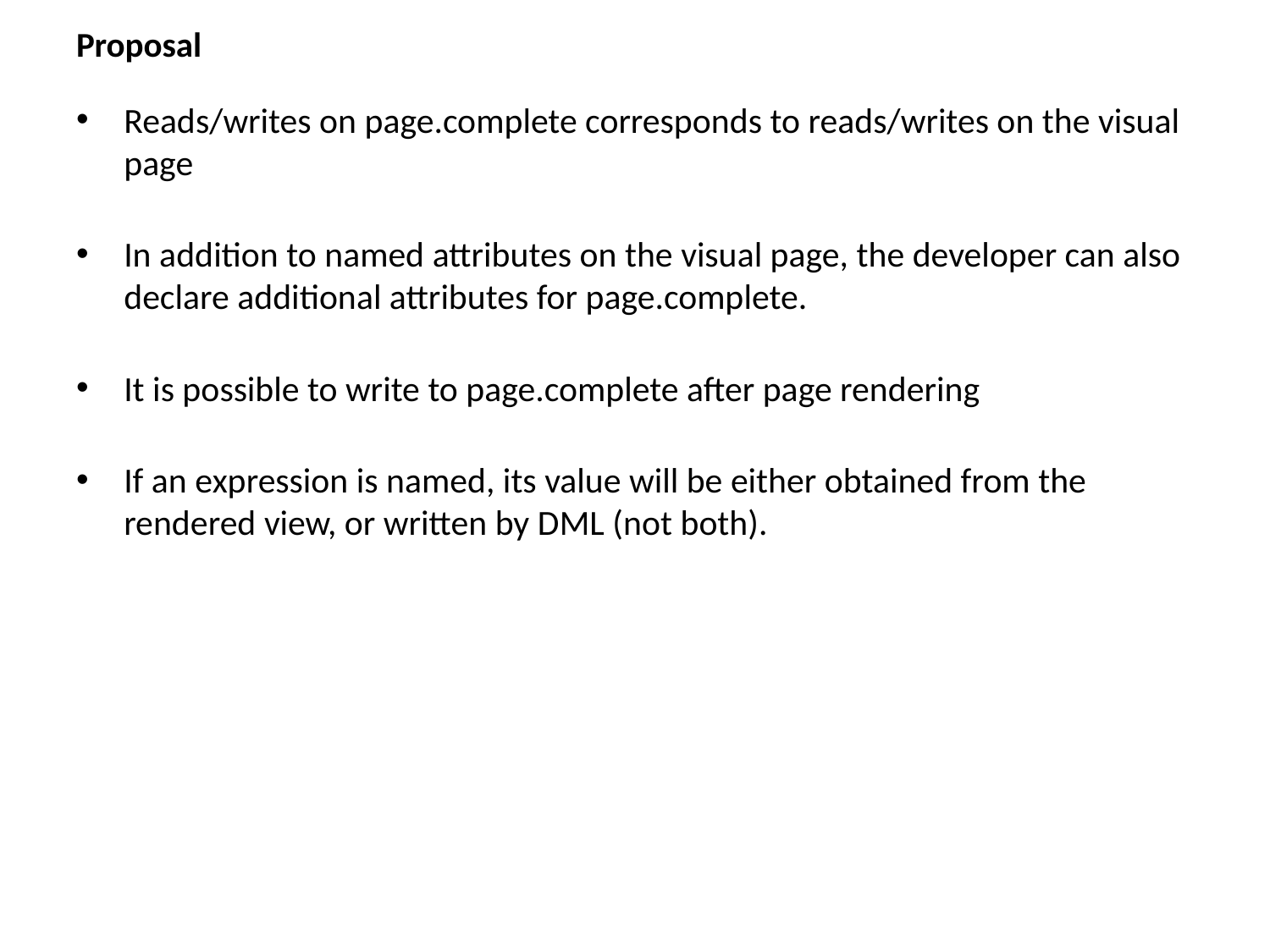

# Proposal
Reads/writes on page.complete corresponds to reads/writes on the visual page
In addition to named attributes on the visual page, the developer can also declare additional attributes for page.complete.
It is possible to write to page.complete after page rendering
If an expression is named, its value will be either obtained from the rendered view, or written by DML (not both).